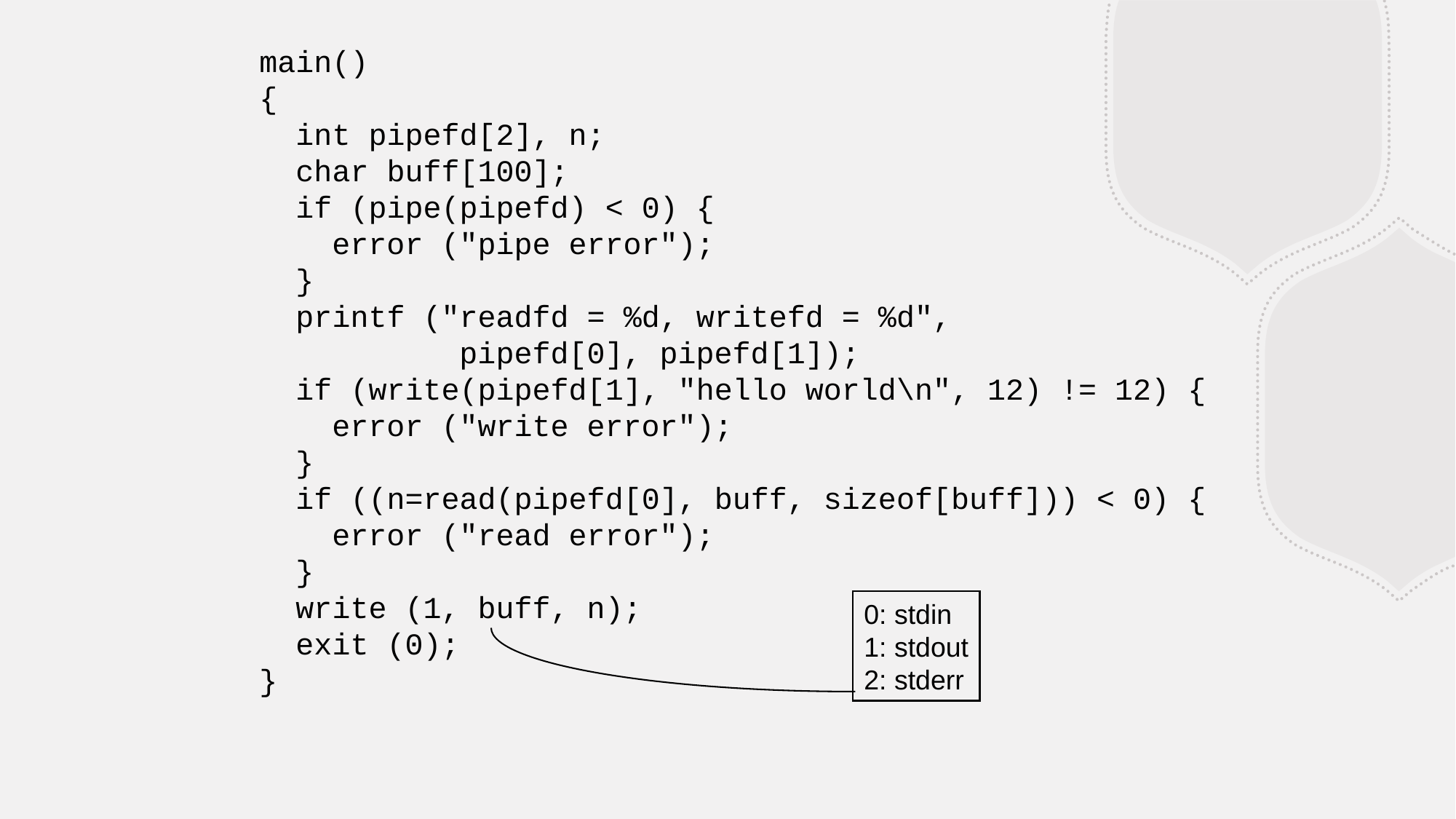

main()
{
  int pipefd[2], n;
  char buff[100];
  if (pipe(pipefd) < 0) {
    error ("pipe error");
  }
  printf ("readfd = %d, writefd = %d",
           pipefd[0], pipefd[1]);
  if (write(pipefd[1], "hello world\n", 12) != 12) {
    error ("write error");
  }
  if ((n=read(pipefd[0], buff, sizeof[buff])) < 0) {
    error ("read error");
  }
  write (1, buff, n);
  exit (0);
}

0: stdin
1: stdout
2: stderr